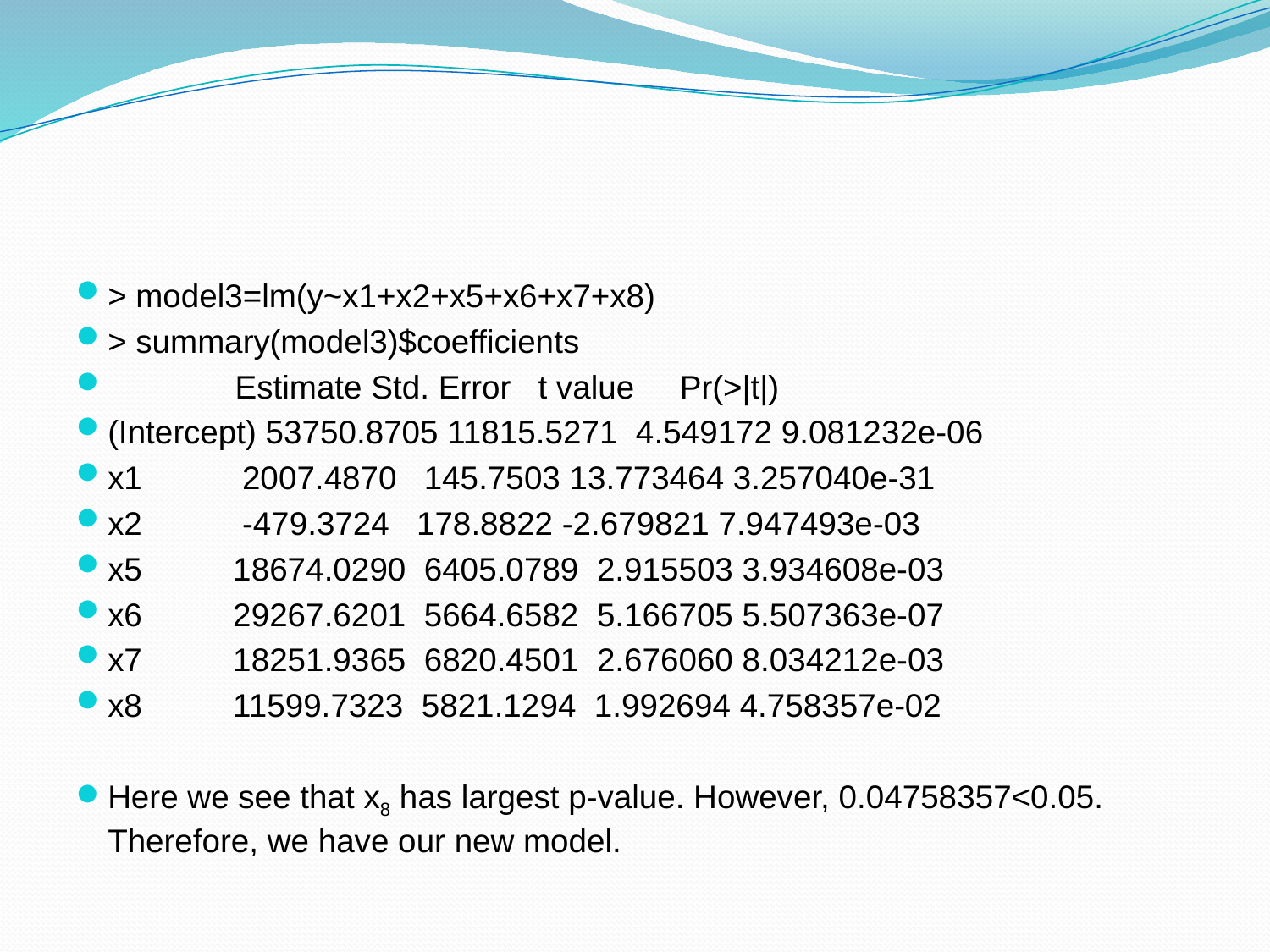

#
> model3=lm(y~x1+x2+x5+x6+x7+x8)
> summary(model3)$coefficients
              Estimate Std. Error   t value     Pr(>|t|)
(Intercept) 53750.8705 11815.5271  4.549172 9.081232e-06
x1           2007.4870   145.7503 13.773464 3.257040e-31
x2           -479.3724   178.8822 -2.679821 7.947493e-03
x5          18674.0290  6405.0789  2.915503 3.934608e-03
x6          29267.6201  5664.6582  5.166705 5.507363e-07
x7          18251.9365  6820.4501  2.676060 8.034212e-03
x8          11599.7323  5821.1294  1.992694 4.758357e-02

Here we see that x8 has largest p-value. However, 0.04758357<0.05. Therefore, we have our new model.